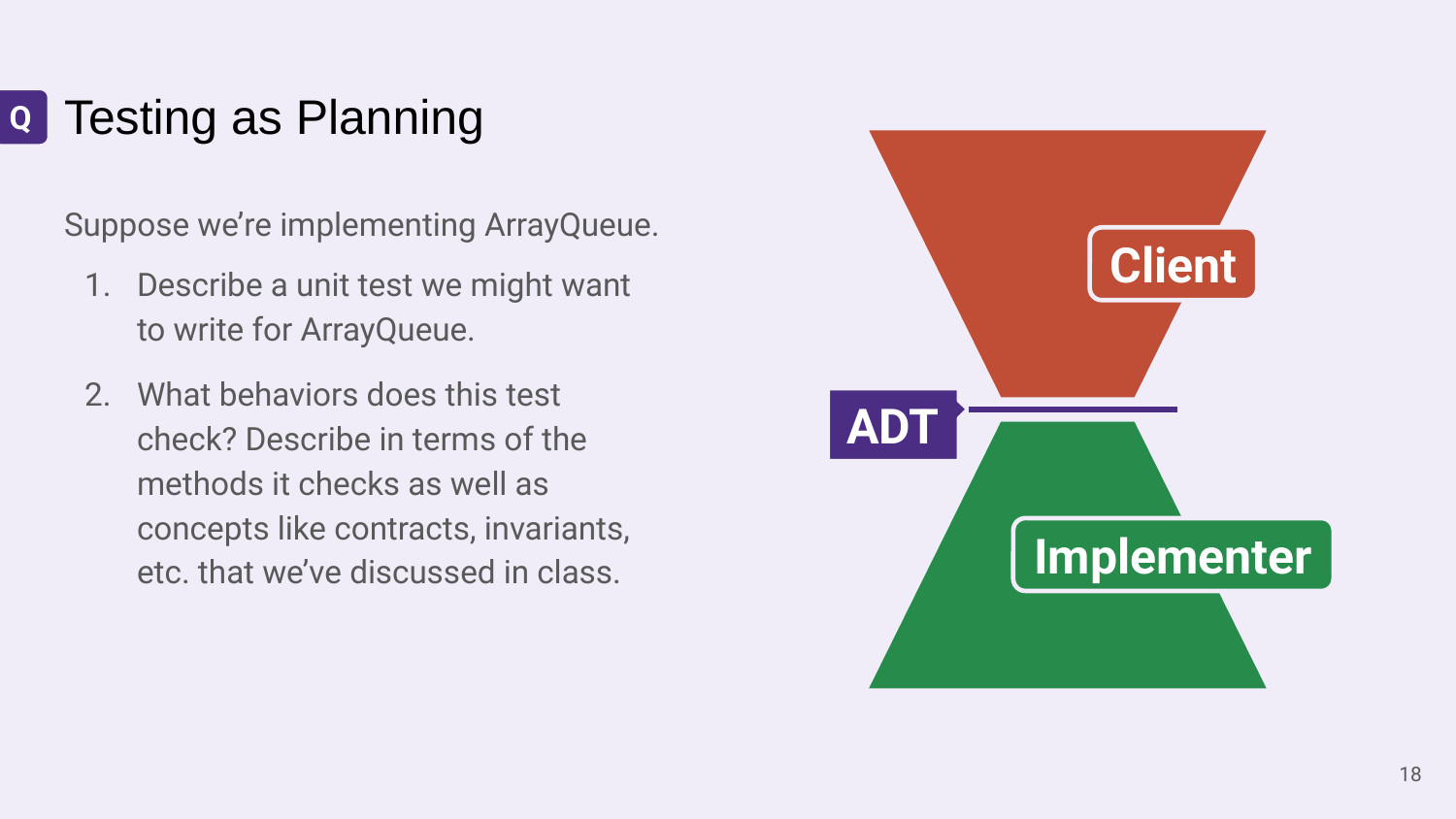

# Testing as Planning
Q

Suppose we’re implementing ArrayQueue.
Describe a unit test we might want to write for ArrayQueue.
What behaviors does this test check? Describe in terms of the methods it checks as well as concepts like contracts, invariants, etc. that we’ve discussed in class.
Client
ADT

Implementer
18